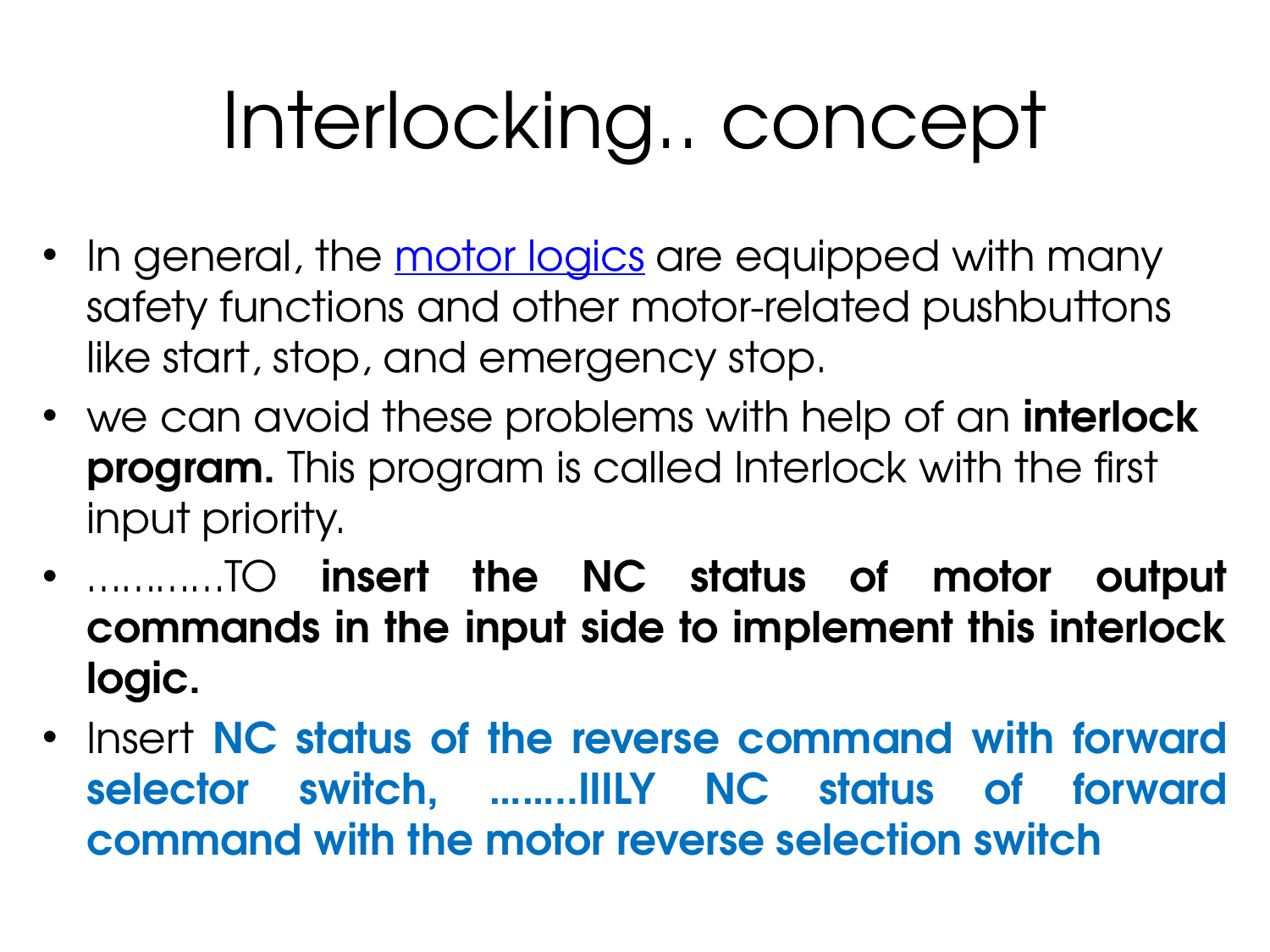

# Interlocking.. concept
In general, the motor logics are equipped with many safety functions and other motor-related pushbuttons like start, stop, and emergency stop.
we can avoid these problems with help of an interlock program. This program is called Interlock with the first input priority.
…………TO insert the NC status of motor output commands in the input side to implement this interlock logic.
Insert NC status of the reverse command with forward selector switch, ……..IIILY NC status of forward command with the motor reverse selection switch